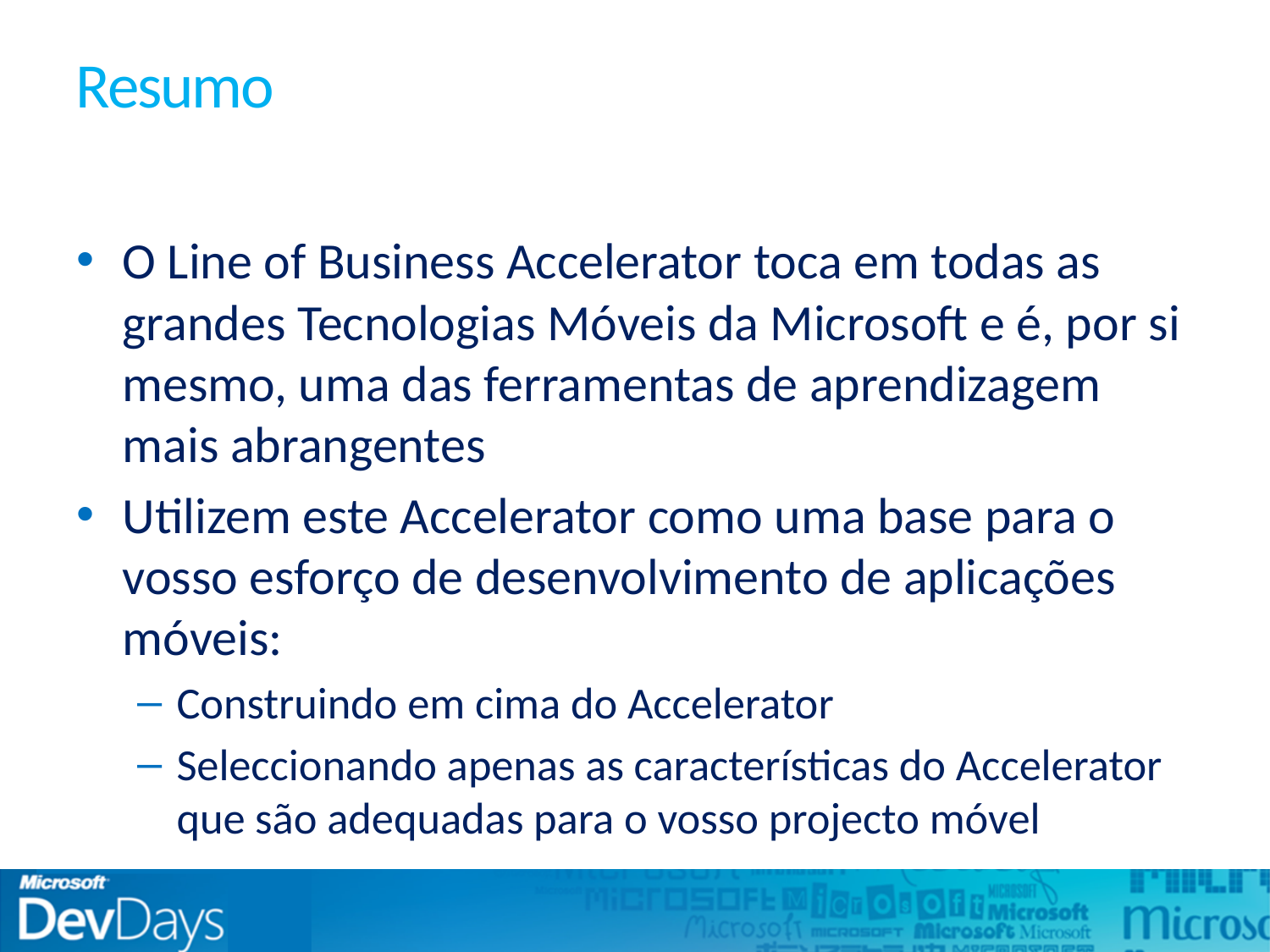

# Resumo
O Line of Business Accelerator toca em todas as grandes Tecnologias Móveis da Microsoft e é, por si mesmo, uma das ferramentas de aprendizagem mais abrangentes
Utilizem este Accelerator como uma base para o vosso esforço de desenvolvimento de aplicações móveis:
Construindo em cima do Accelerator
Seleccionando apenas as características do Accelerator que são adequadas para o vosso projecto móvel